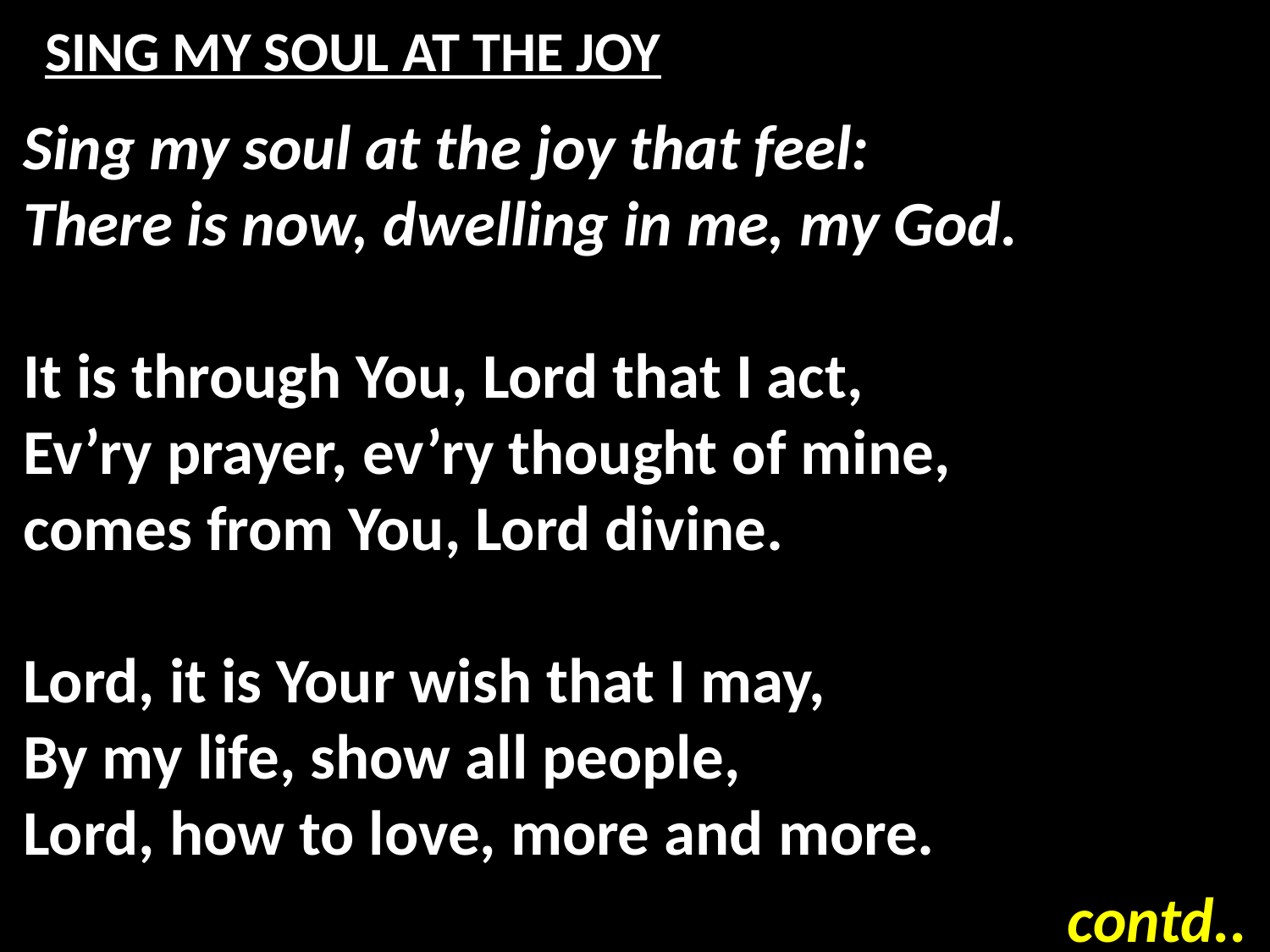

# SING MY SOUL AT THE JOY
Sing my soul at the joy that feel:
There is now, dwelling in me, my God.

It is through You, Lord that I act,
Ev’ry prayer, ev’ry thought of mine,
comes from You, Lord divine.

Lord, it is Your wish that I may,
By my life, show all people,
Lord, how to love, more and more.
contd..